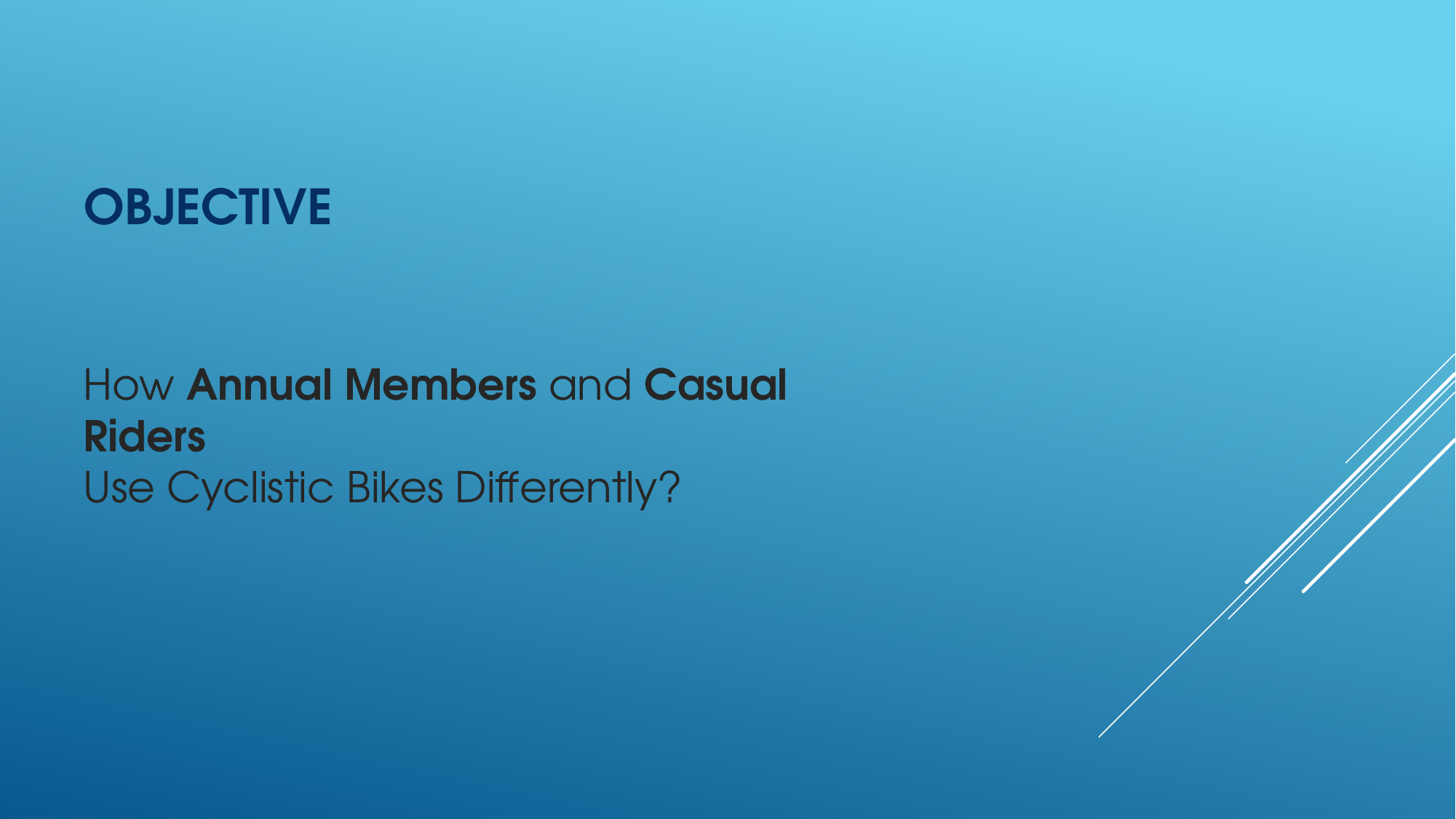

# Objective
How Annual Members and Casual Riders
Use Cyclistic Bikes Differently?